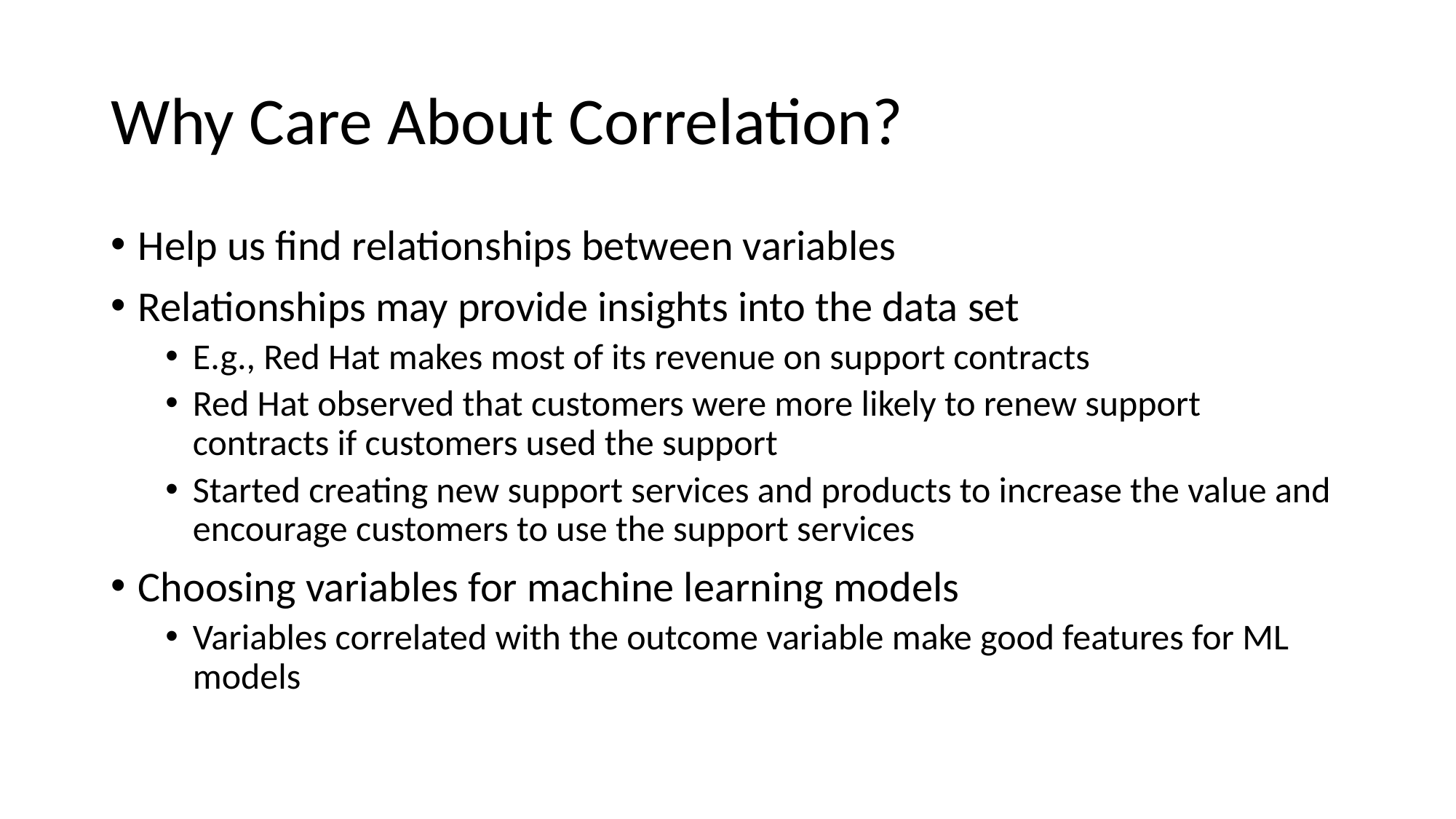

# Why Care About Correlation?
Help us find relationships between variables
Relationships may provide insights into the data set
E.g., Red Hat makes most of its revenue on support contracts
Red Hat observed that customers were more likely to renew support contracts if customers used the support
Started creating new support services and products to increase the value and encourage customers to use the support services
Choosing variables for machine learning models
Variables correlated with the outcome variable make good features for ML models